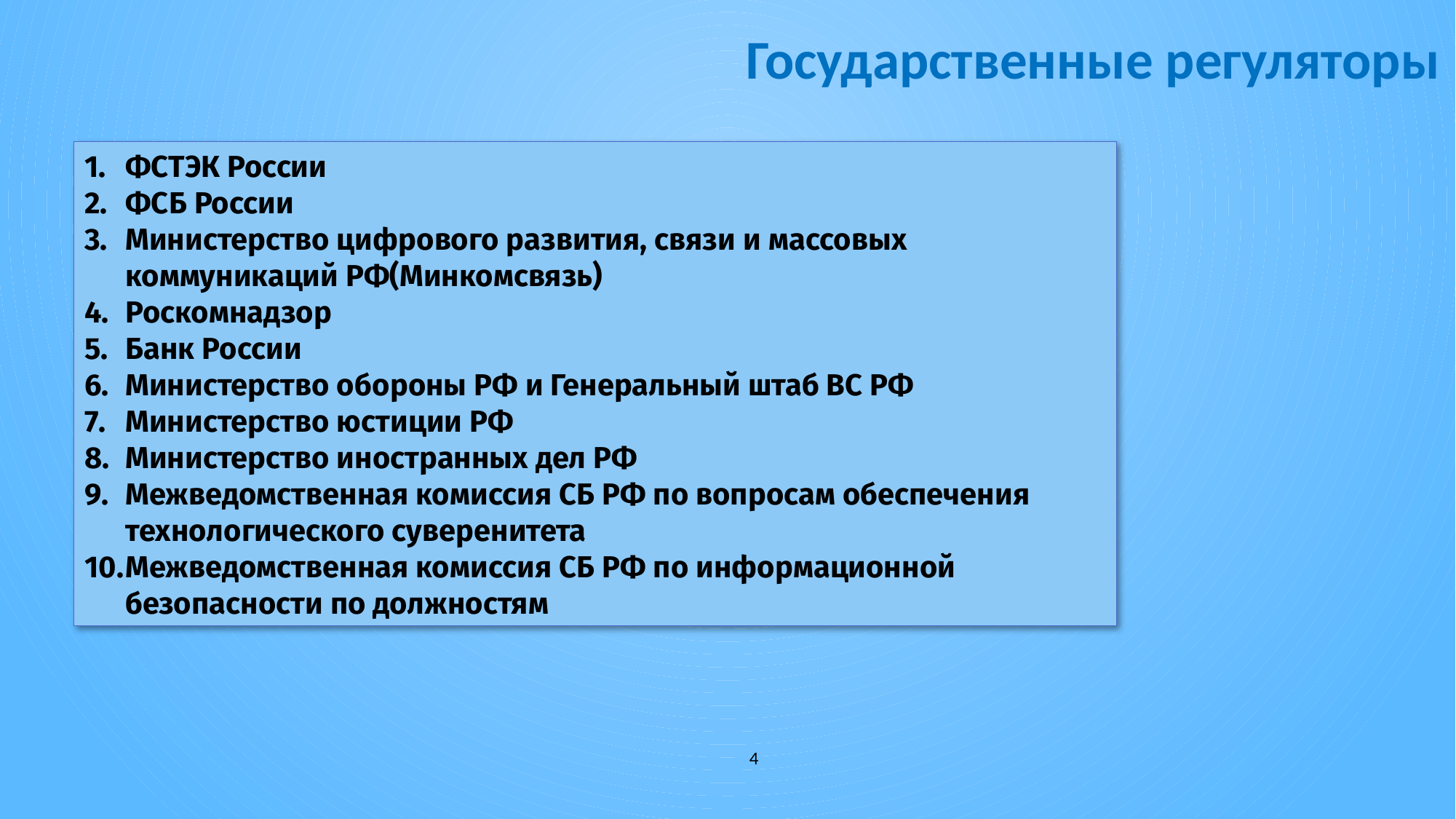

# Государственные регуляторы
ФСТЭК России
ФСБ России
Министерство цифрового развития, связи и массовых коммуникаций РФ(Минкомсвязь)
Роскомнадзор
Банк России
Министерство обороны РФ и Генеральный штаб ВС РФ
Министерство юстиции РФ
Министерство иностранных дел РФ
Межведомственная комиссия СБ РФ по вопросам обеспечения технологического суверенитета
Межведомственная комиссия СБ РФ по информационной безопасности по должностям
4